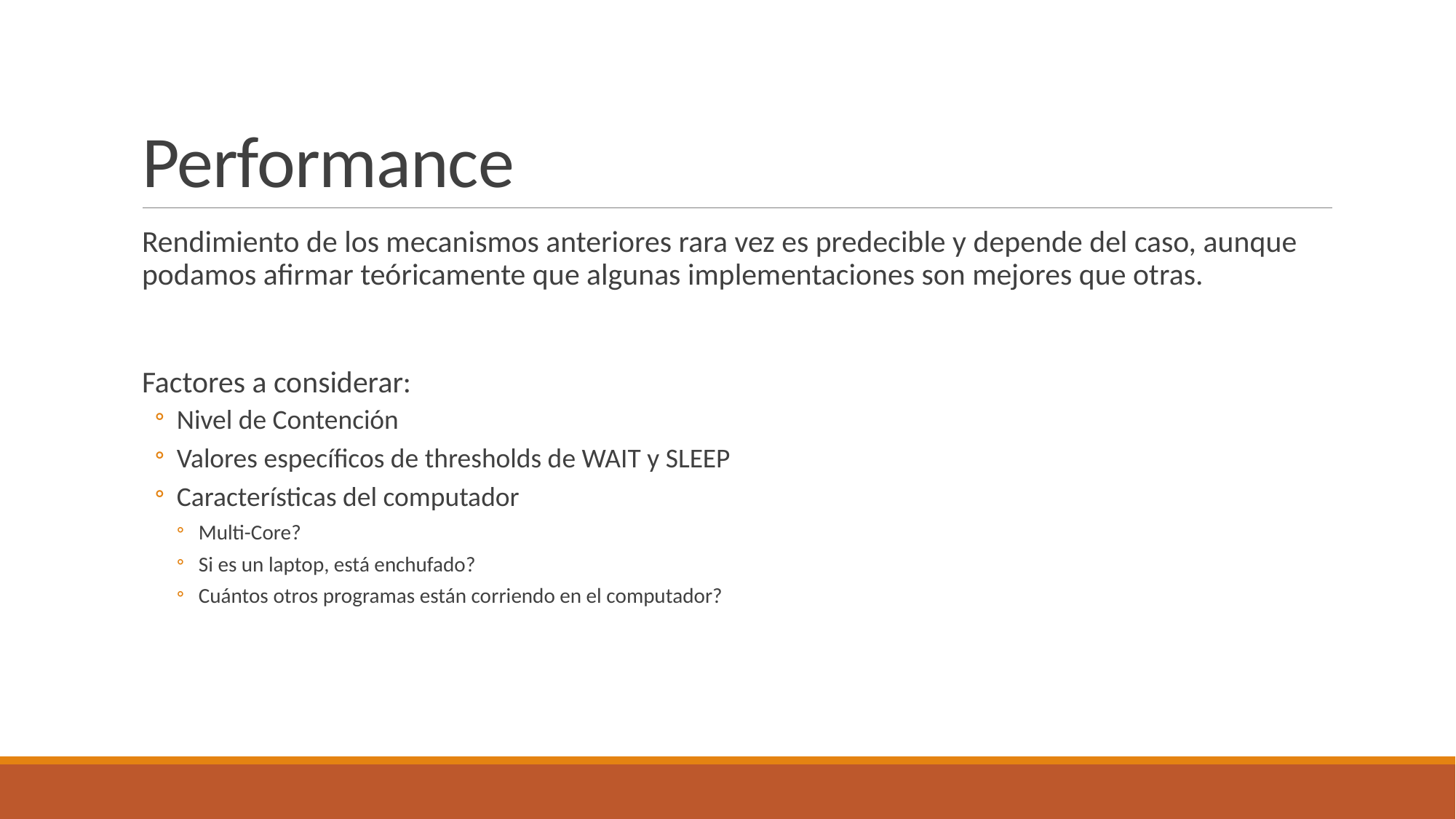

# Performance
Rendimiento de los mecanismos anteriores rara vez es predecible y depende del caso, aunque podamos afirmar teóricamente que algunas implementaciones son mejores que otras.

Factores a considerar:
Nivel de Contención
Valores específicos de thresholds de WAIT y SLEEP
Características del computador
Multi-Core?
Si es un laptop, está enchufado?
Cuántos otros programas están corriendo en el computador?